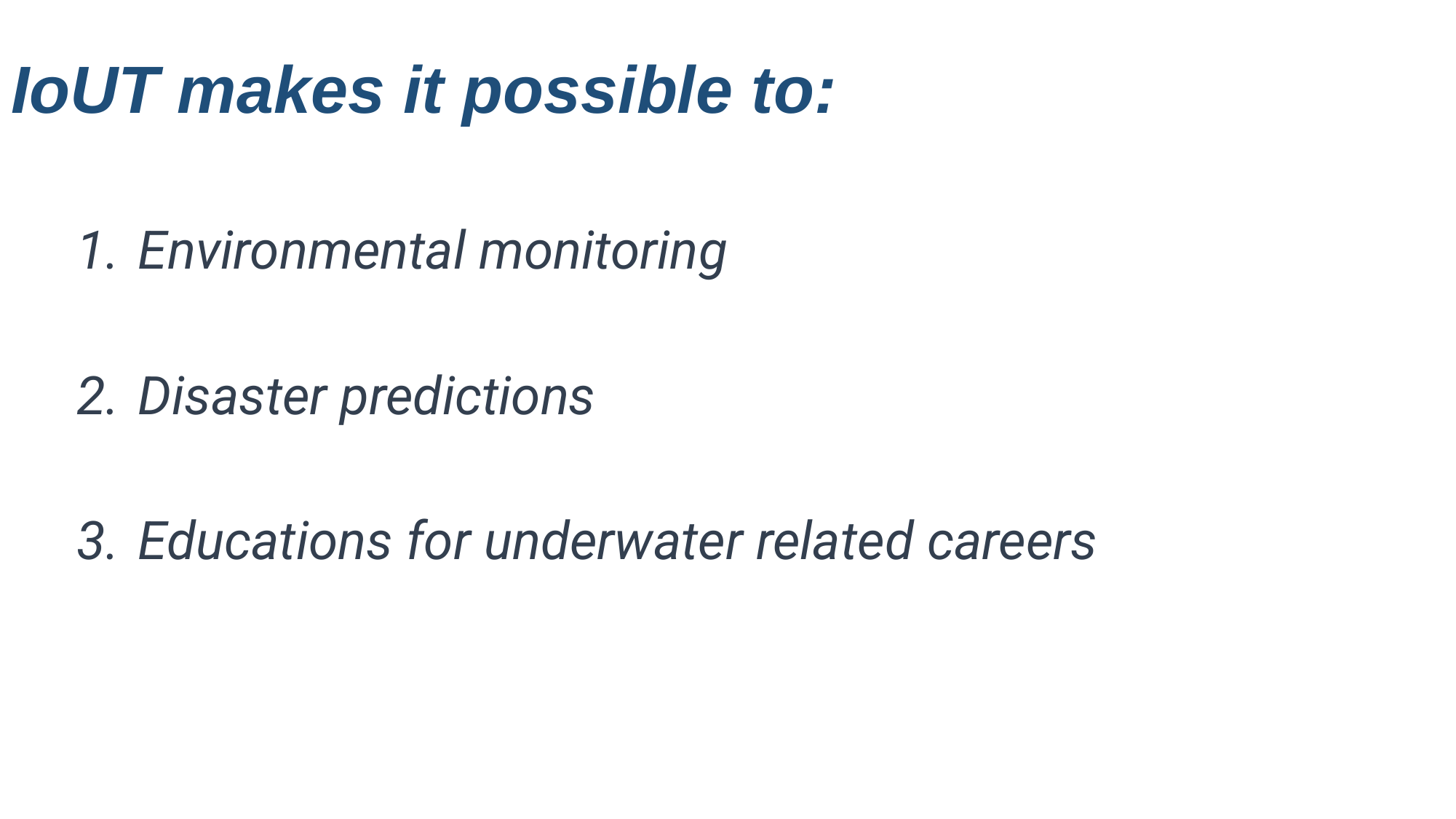

# IoUT makes it possible to:
Environmental monitoring

Disaster predictions

Educations for underwater related careers